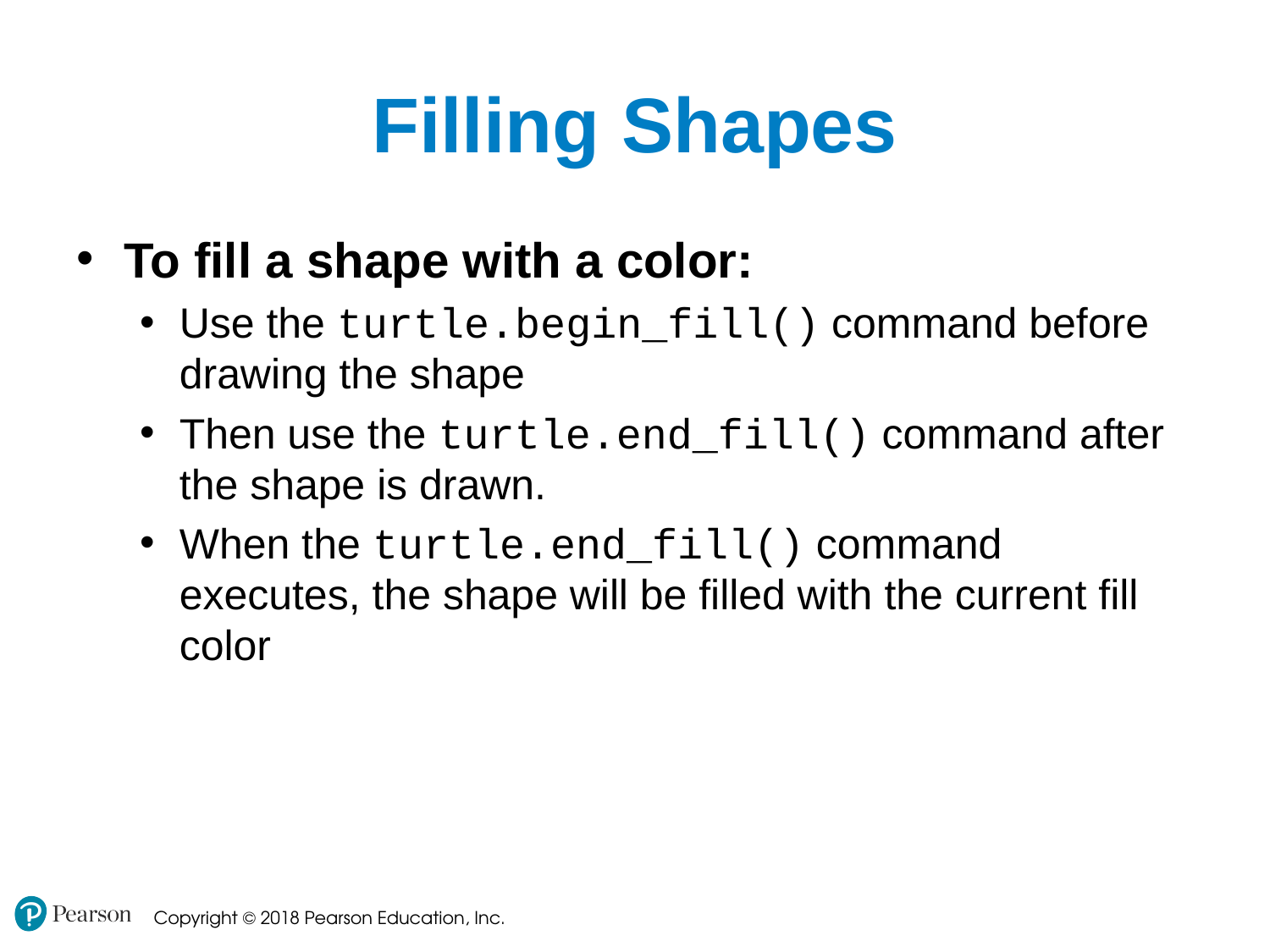

# Filling Shapes
To fill a shape with a color:
Use the turtle.begin_fill() command before drawing the shape
Then use the turtle.end_fill() command after the shape is drawn.
When the turtle.end_fill() command executes, the shape will be filled with the current fill color